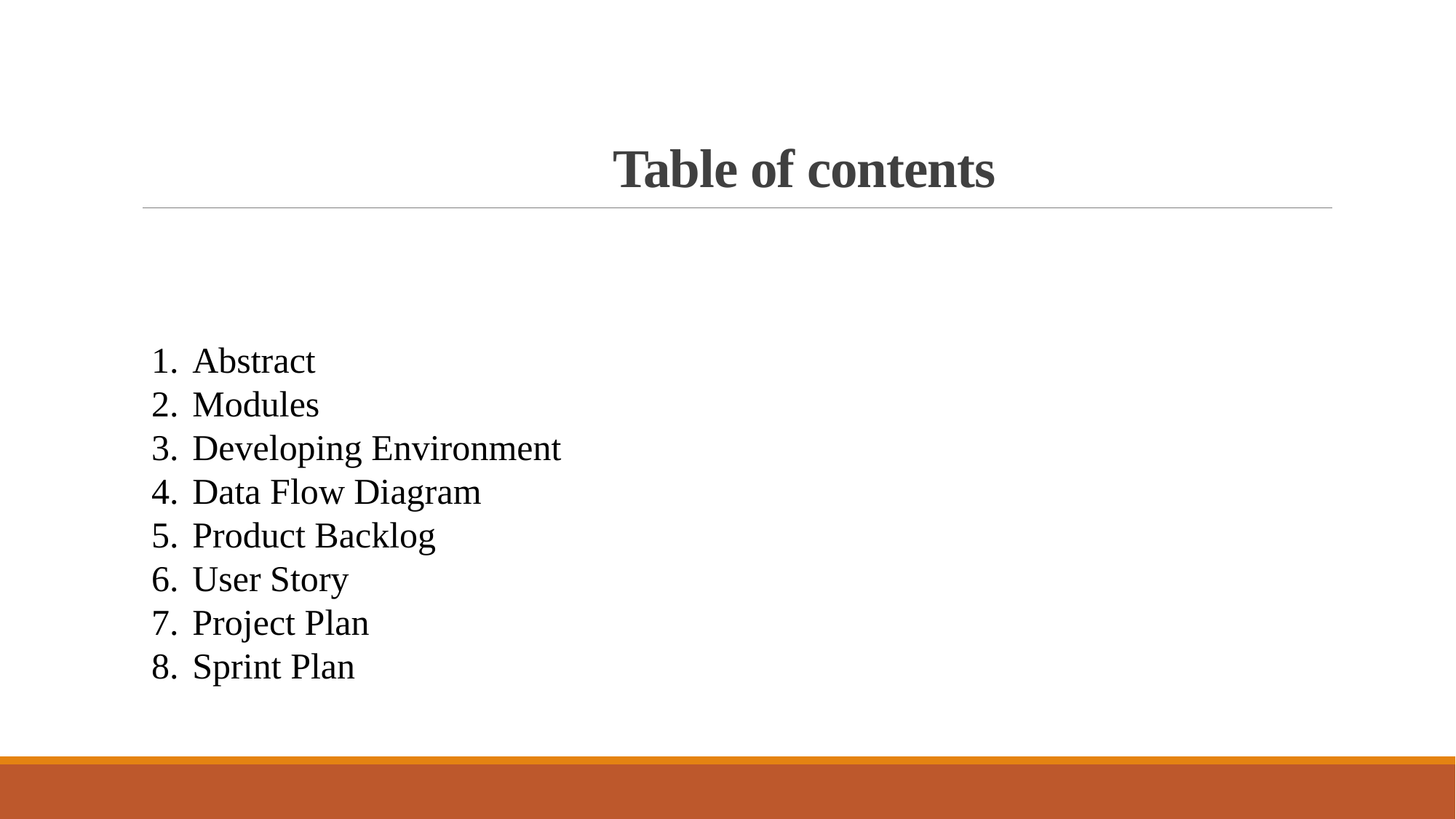

# Table of contents
Abstract
Modules
Developing Environment
Data Flow Diagram
Product Backlog
User Story
Project Plan
Sprint Plan